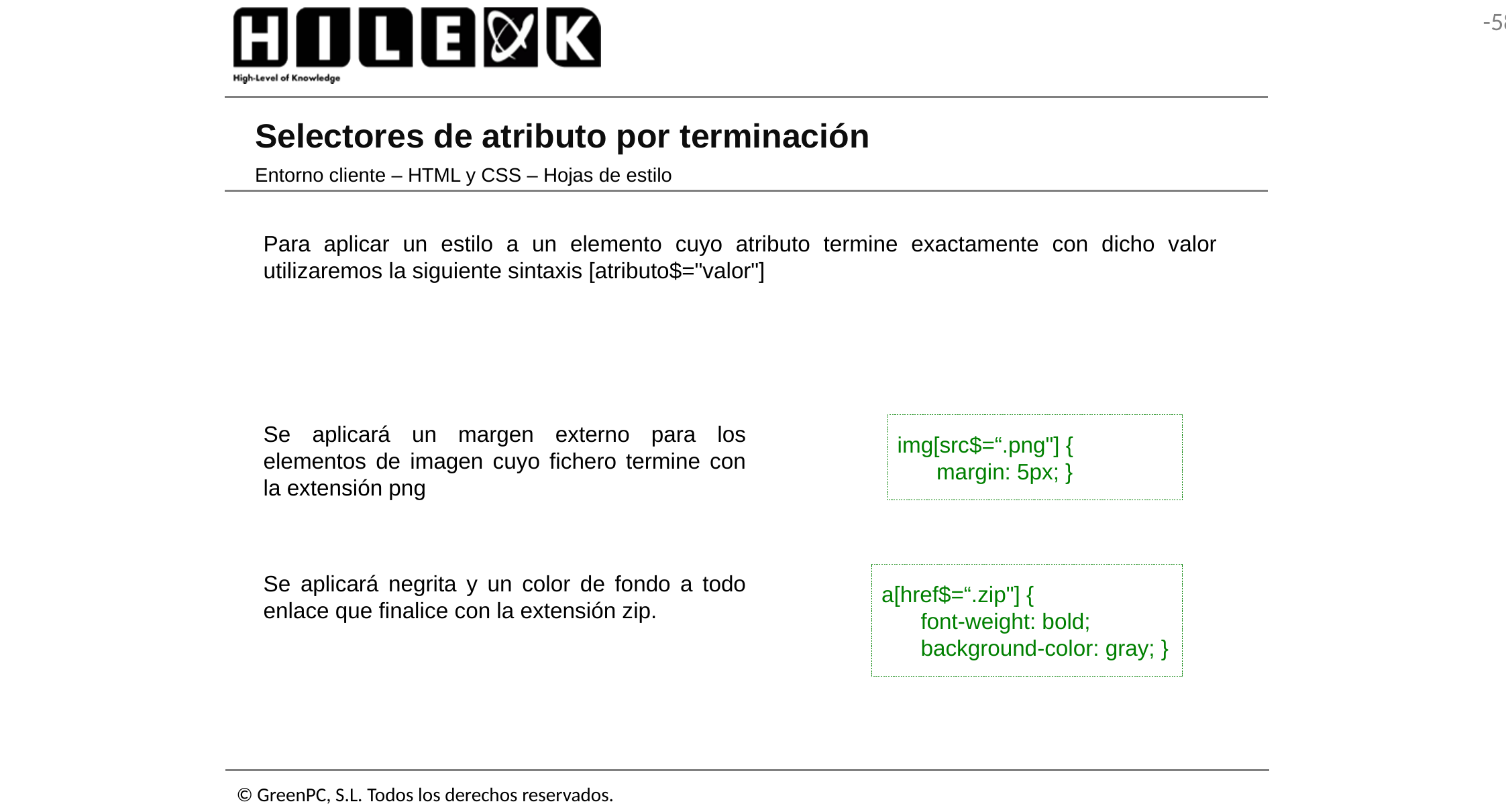

# Selectores de atributo por terminación
Entorno cliente – HTML y CSS – Hojas de estilo
Para aplicar un estilo a un elemento cuyo atributo termine exactamente con dicho valor utilizaremos la siguiente sintaxis [atributo$="valor"]
Se aplicará un margen externo para los elementos de imagen cuyo fichero termine con la extensión png
img[src$=“.png"] {
	margin: 5px; }
Se aplicará negrita y un color de fondo a todo enlace que finalice con la extensión zip.
a[href$=“.zip"] {
	font-weight: bold;
	background-color: gray; }